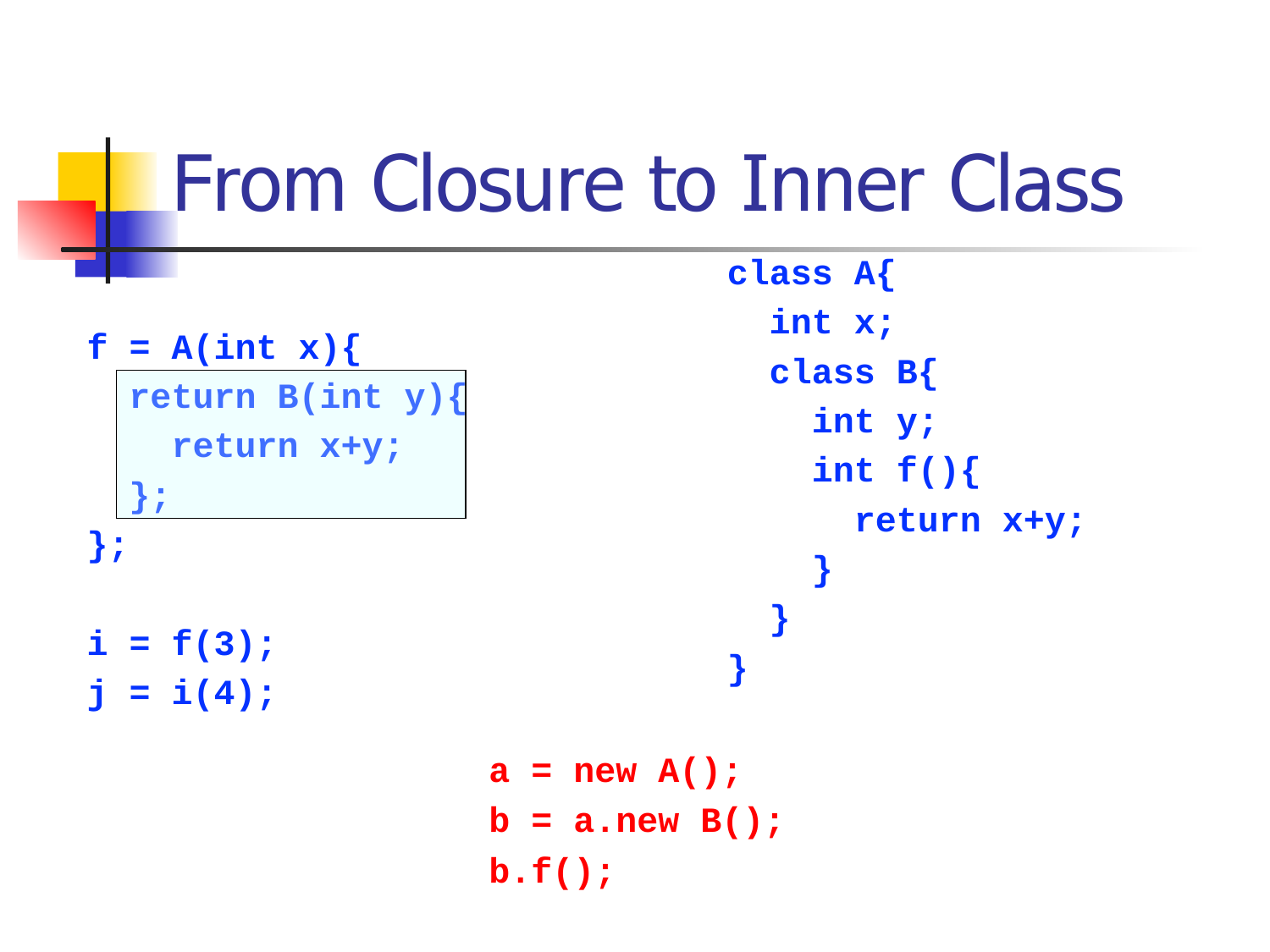

# From Closure to Inner Class
class A{
  int x;
  class B{
    int y;
    int f(){
      return x+y;
    }
  }
}
f = A(int x){
  return B(int y){
    return x+y;
  };
};

i = f(3);
j = i(4);

a = new A();
b = a.new B();
b.f();